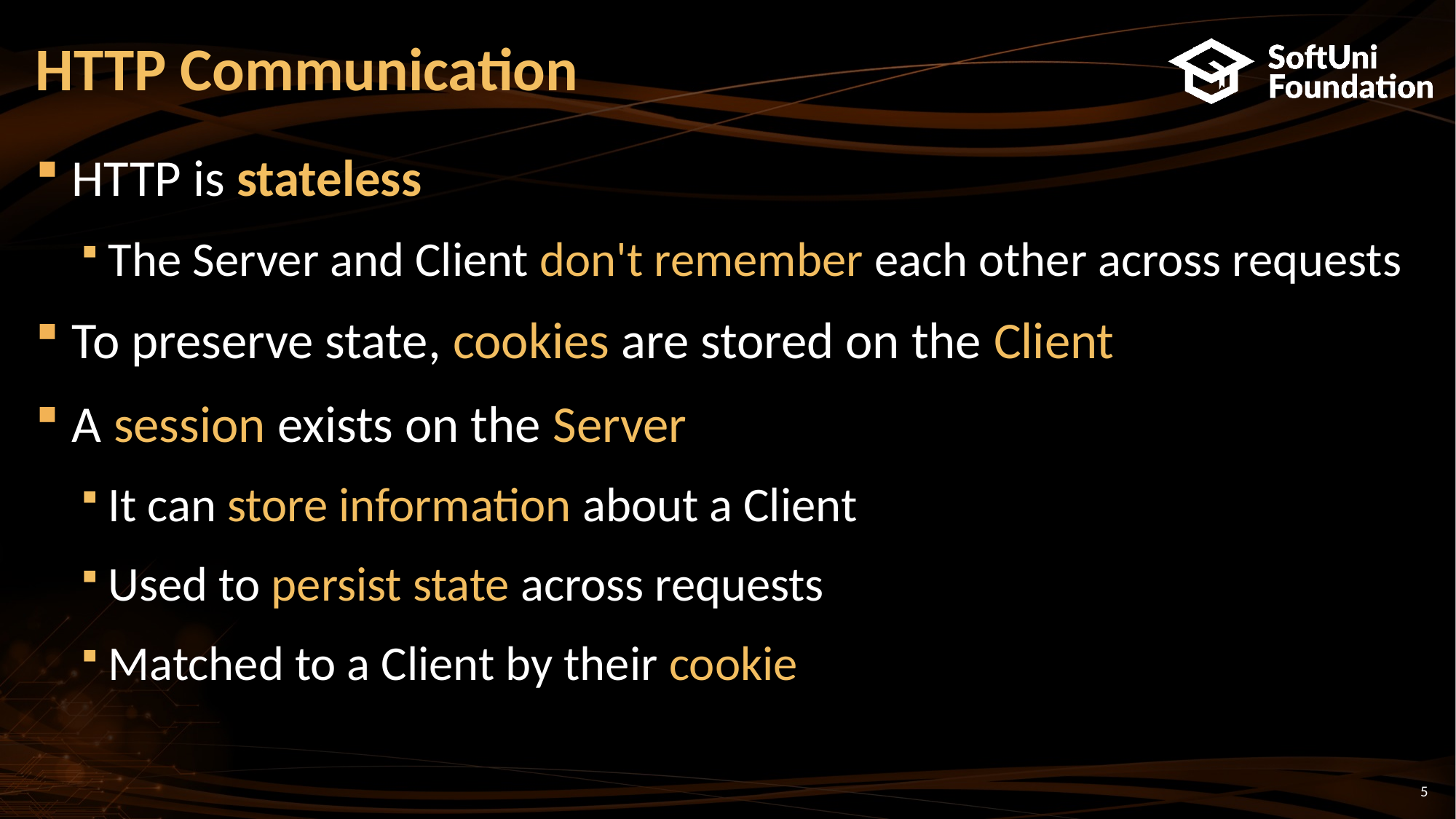

# HTTP Communication
HTTP is stateless
The Server and Client don't remember each other across requests
To preserve state, cookies are stored on the Client
A session exists on the Server
It can store information about a Client
Used to persist state across requests
Matched to a Client by their cookie
5